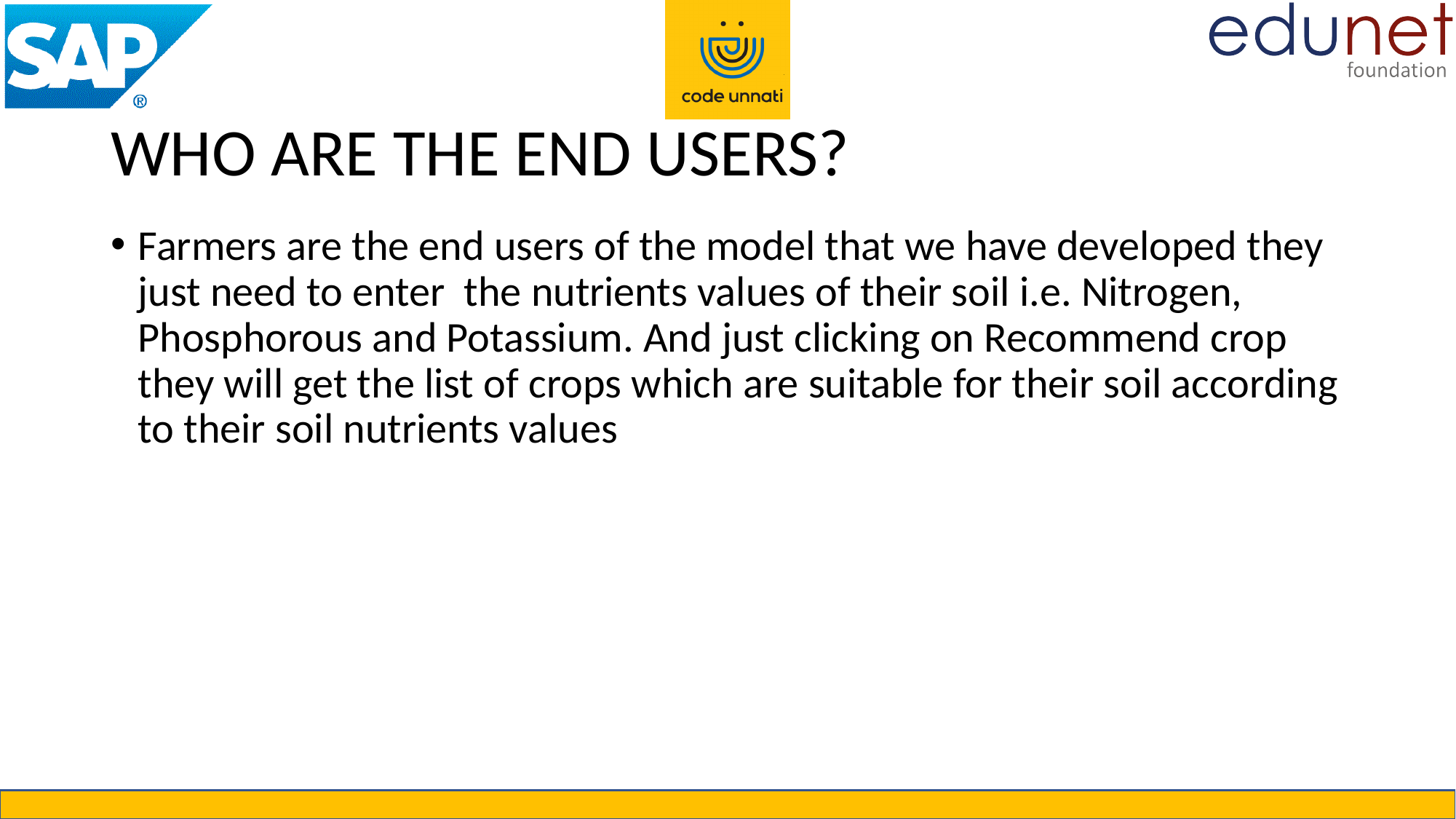

# WHO ARE THE END USERS?
Farmers are the end users of the model that we have developed they just need to enter  the nutrients values of their soil i.e. Nitrogen, Phosphorous and Potassium. And just clicking on Recommend crop they will get the list of crops which are suitable for their soil according to their soil nutrients values